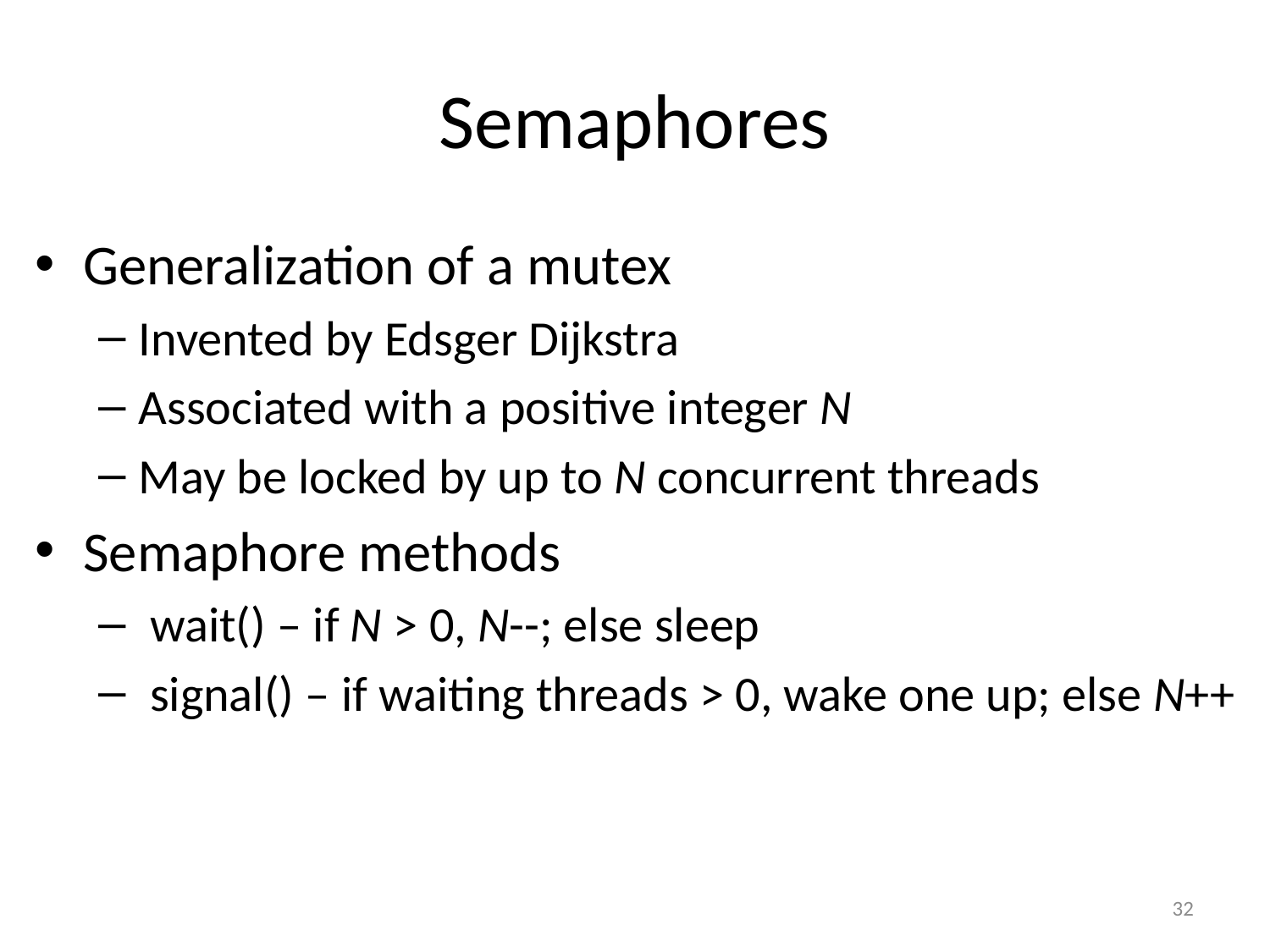

# Semaphores
Generalization of a mutex
Invented by Edsger Dijkstra
Associated with a positive integer N
May be locked by up to N concurrent threads
Semaphore methods
 wait() – if N > 0, N--; else sleep
 signal() – if waiting threads > 0, wake one up; else N++
32